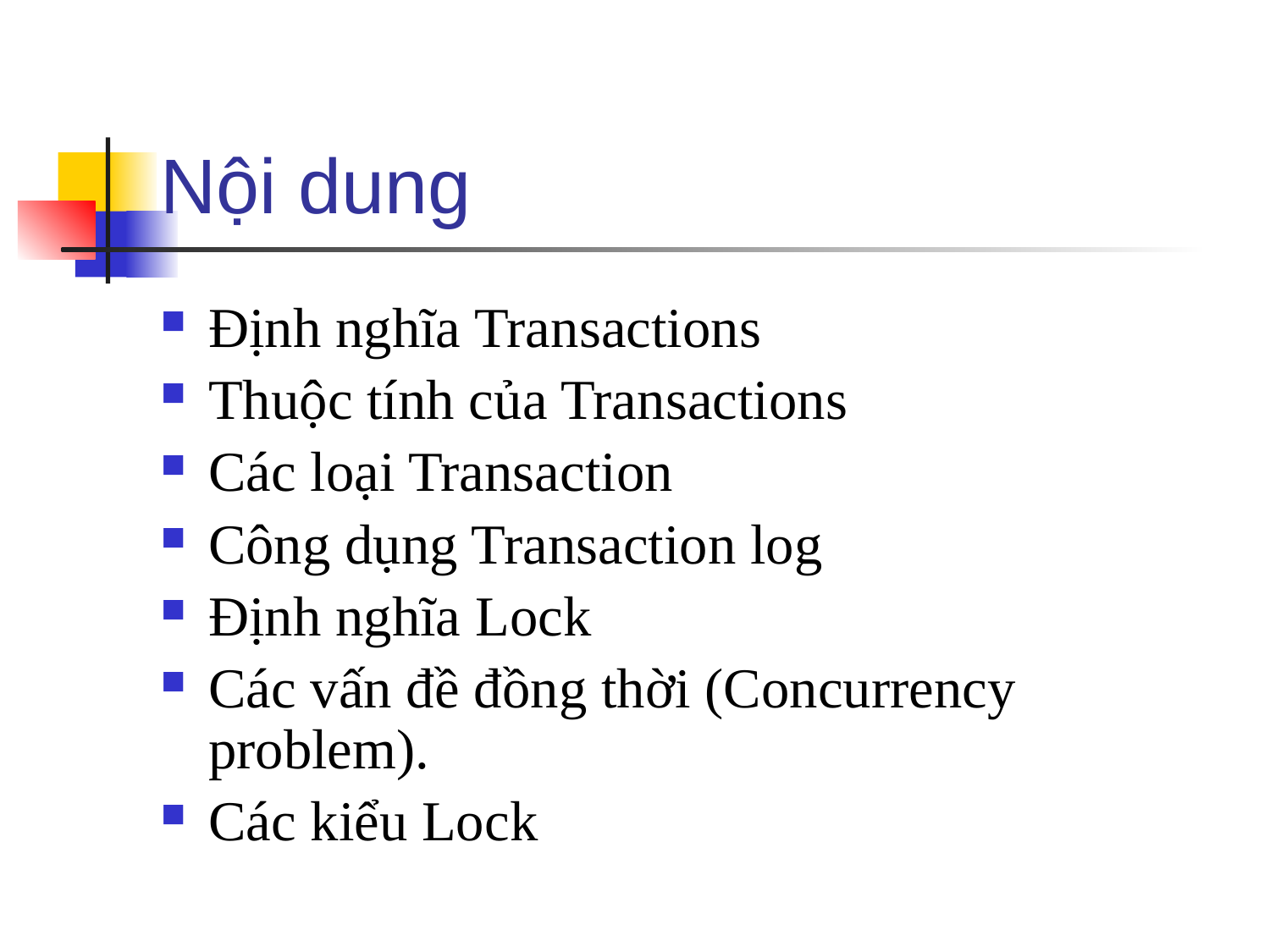

# Nội dung
Định nghĩa Transactions
Thuộc tính của Transactions
Các loại Transaction
Công dụng Transaction log
Định nghĩa Lock
Các vấn đề đồng thời (Concurrency problem).
Các kiểu Lock